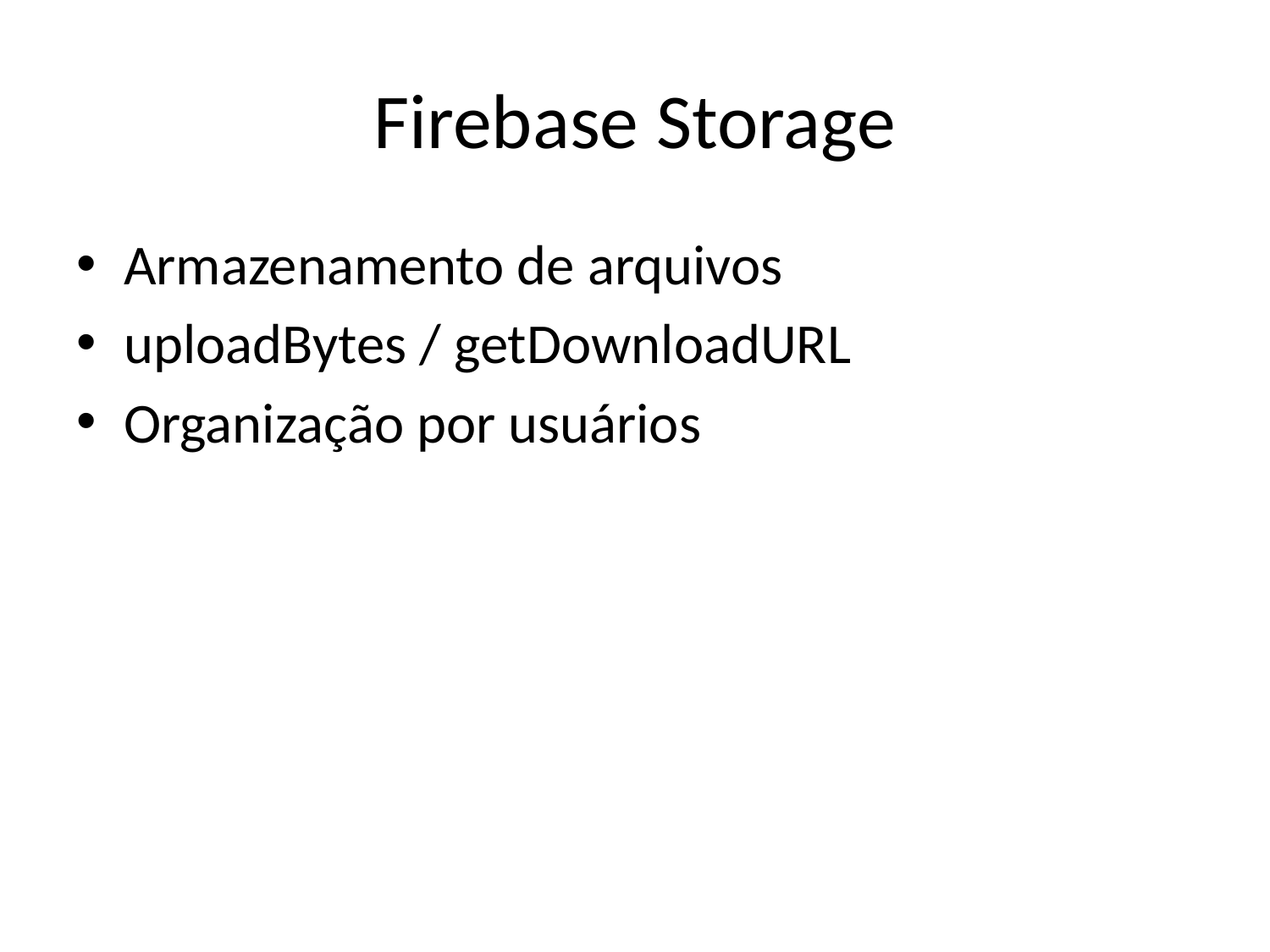

# Firebase Storage
Armazenamento de arquivos
uploadBytes / getDownloadURL
Organização por usuários